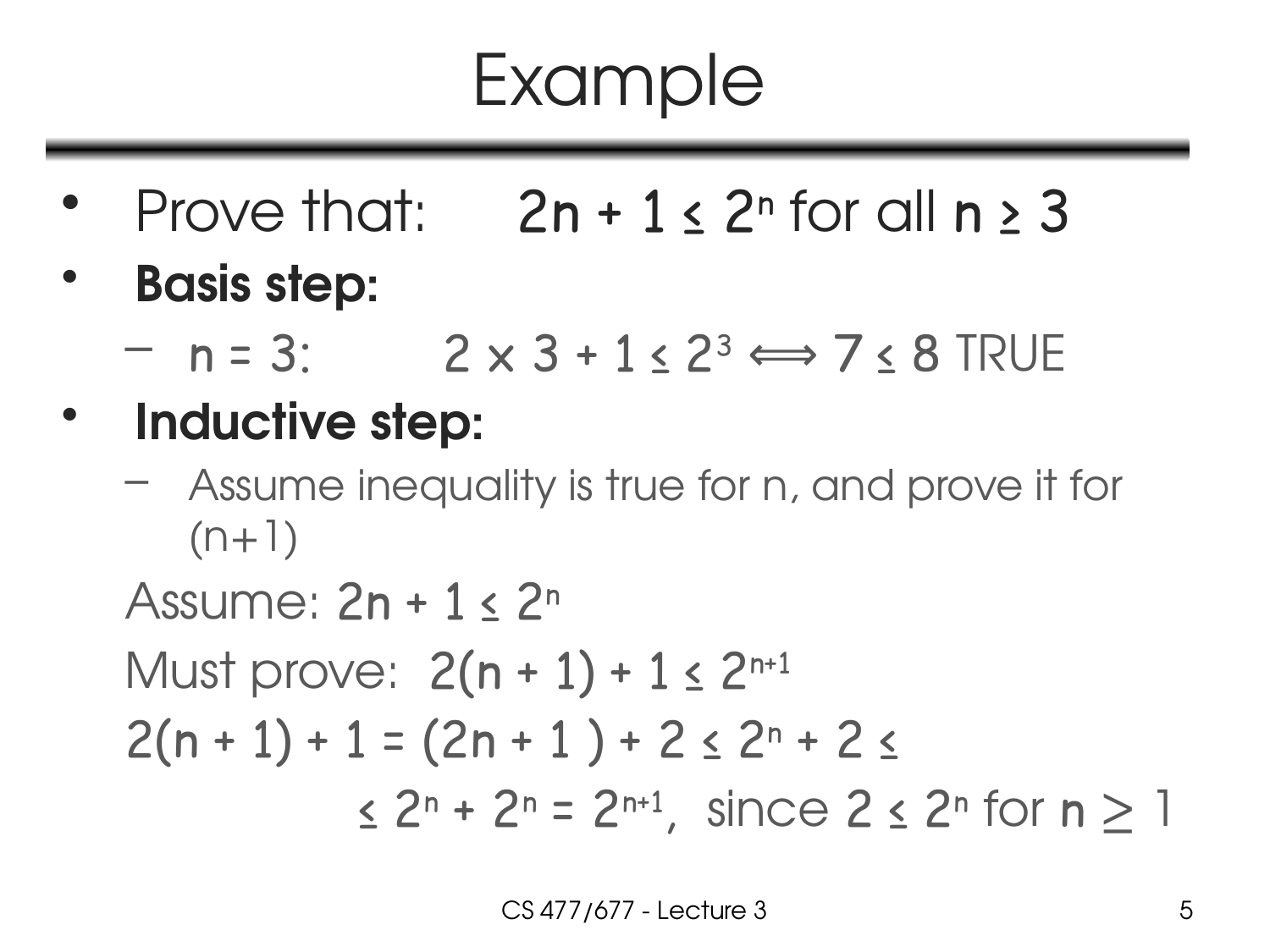

# Example
Prove that: 	2n + 1 ≤ 2n for all n ≥ 3
Basis step:
n = 3: 	2 x 3 + 1 ≤ 23 ⟺ 7 ≤ 8 TRUE
Inductive step:
Assume inequality is true for n, and prove it for (n+1)
Assume: 2n + 1 ≤ 2n
Must prove:  2(n + 1) + 1 ≤ 2n+1
2(n + 1) + 1 = (2n + 1 ) + 2 ≤ 2n + 2 ≤
		   ≤ 2n + 2n = 2n+1,  since 2 ≤ 2n for n ≥ 1
CS 477/677 - Lecture 3
5